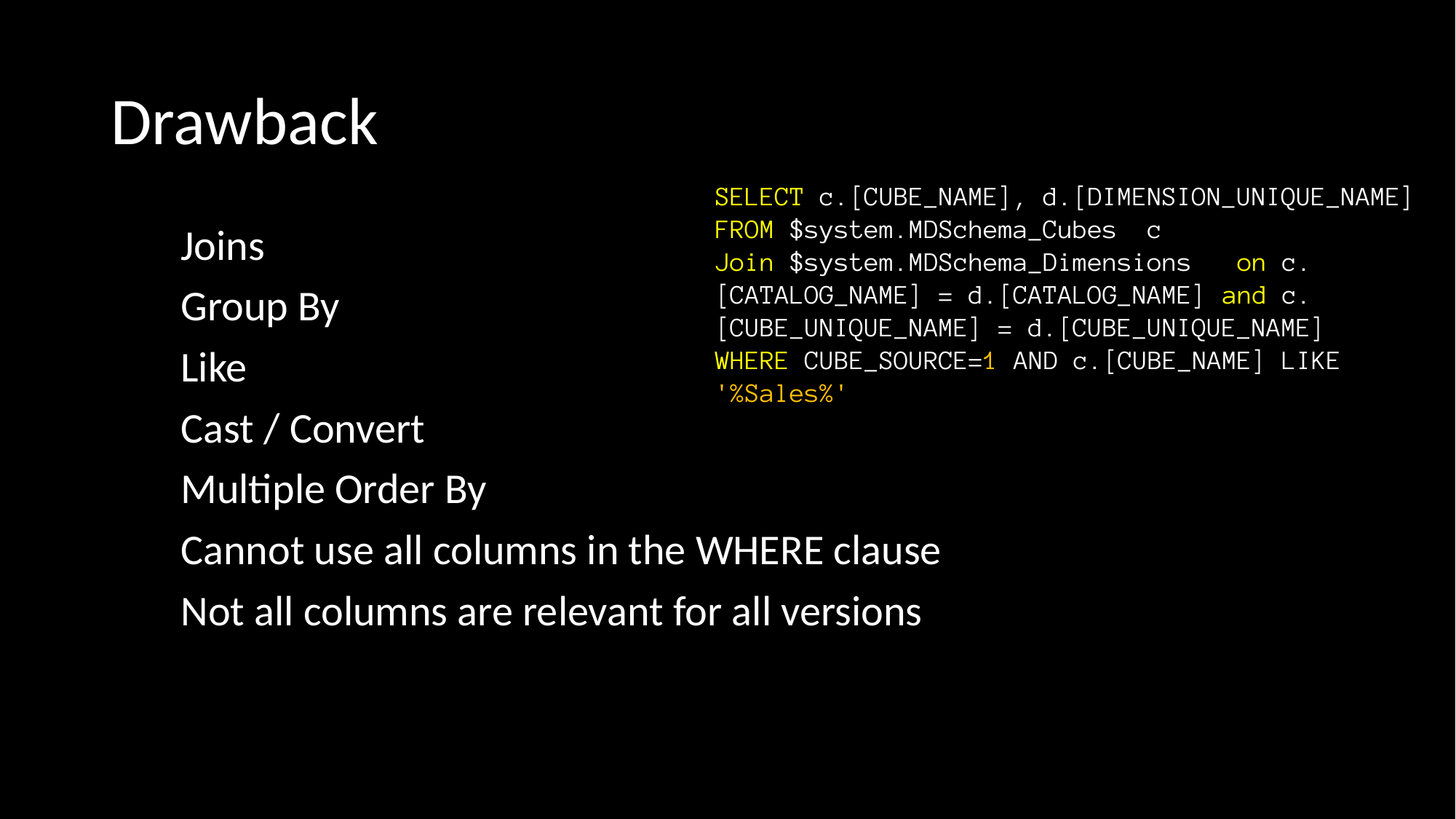

# Drawback
SELECT c.[CUBE_NAME], d.[DIMENSION_UNIQUE_NAME]
FROM $system.MDSchema_Cubes  c
Join $system.MDSchema_Dimensions d on c.[CATALOG_NAME] = d.[CATALOG_NAME] and c.[CUBE_UNIQUE_NAME] = d.[CUBE_UNIQUE_NAME]
WHERE CUBE_SOURCE=1 AND c.[CUBE_NAME] LIKE '%Sales%'
Joins
Group By
Like
Cast / Convert
Multiple Order By
Cannot use all columns in the WHERE clause
Not all columns are relevant for all versions